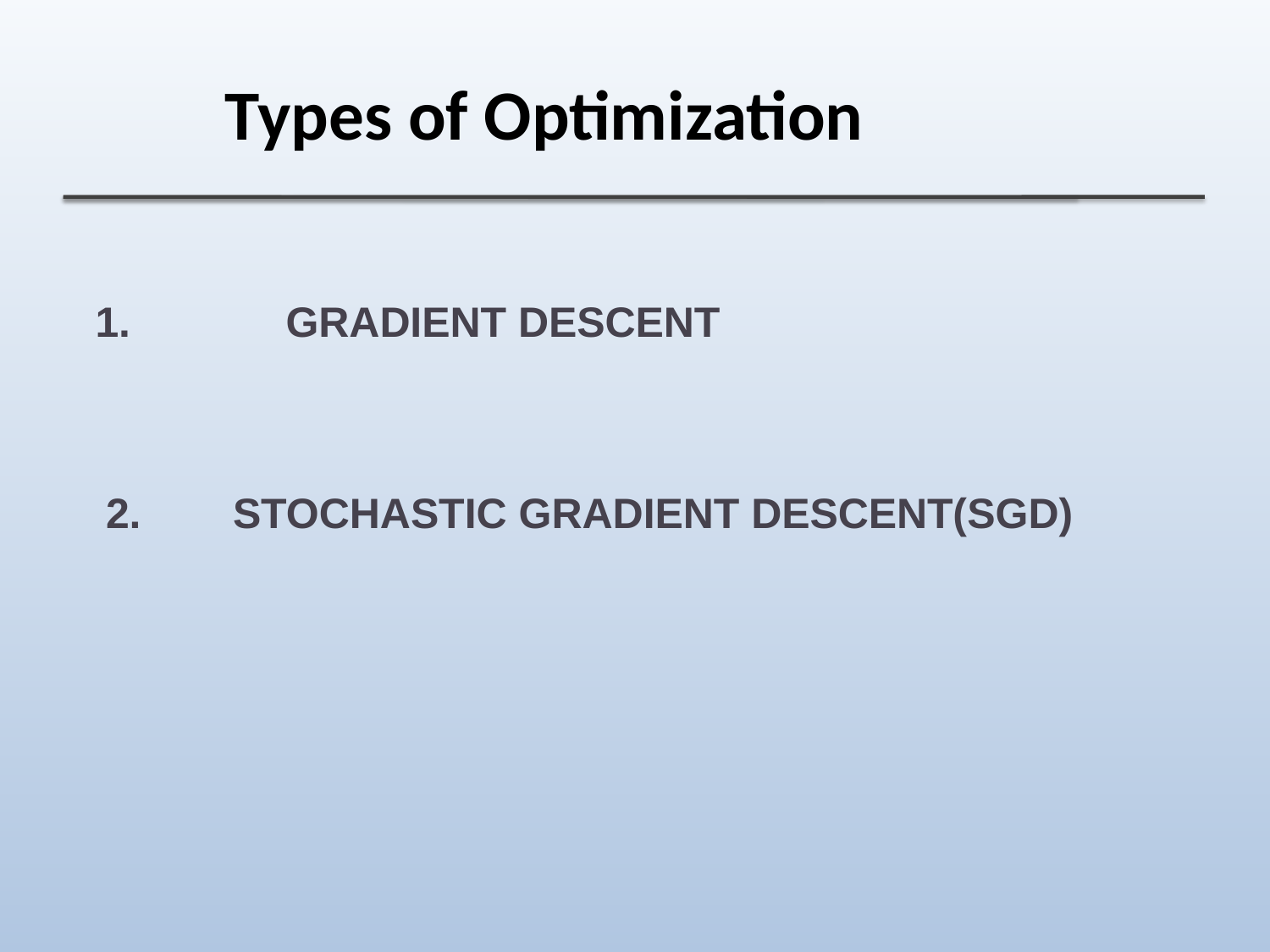

Types of Optimization
# GRADIENT DESCENT
2.	STOCHASTIC GRADIENT DESCENT(SGD)